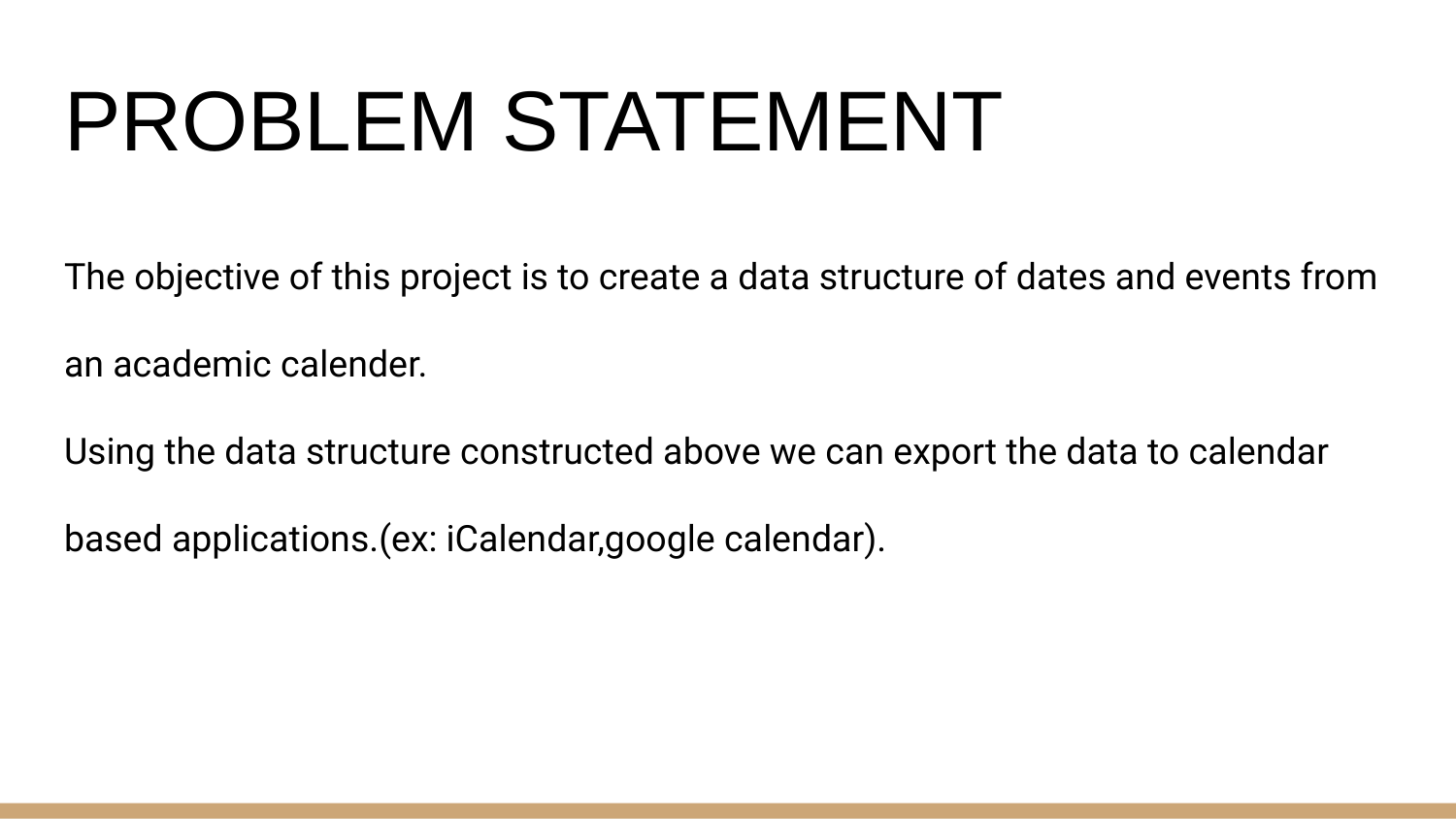

# PROBLEM STATEMENT
The objective of this project is to create a data structure of dates and events from an academic calender.
Using the data structure constructed above we can export the data to calendar based applications.(ex: iCalendar,google calendar).